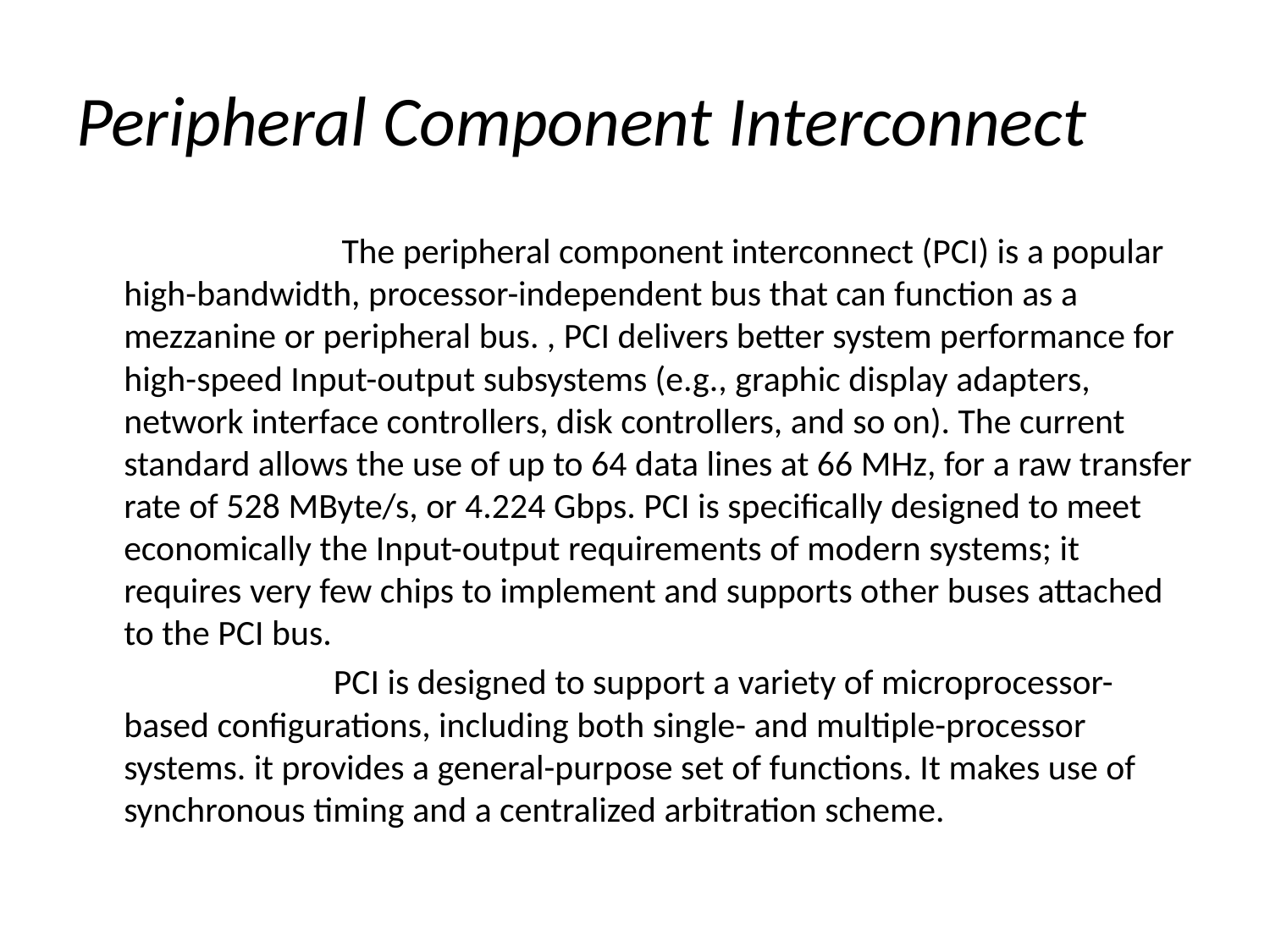

# Peripheral Component Interconnect
                                 The peripheral component interconnect (PCI) is a popular high-bandwidth, processor-independent bus that can function as a mezzanine or peripheral bus. , PCI delivers better system performance for high-speed Input-output subsystems (e.g., graphic display adapters, network interface controllers, disk controllers, and so on). The current standard allows the use of up to 64 data lines at 66 MHz, for a raw transfer rate of 528 MByte/s, or 4.224 Gbps. PCI is specifically designed to meet economically the Input-output requirements of modern systems; it requires very few chips to implement and supports other buses attached to the PCI bus.
                                PCI is designed to support a variety of microprocessor-based configurations, including both single- and multiple-processor systems. it provides a general-purpose set of functions. It makes use of synchronous timing and a centralized arbitration scheme.